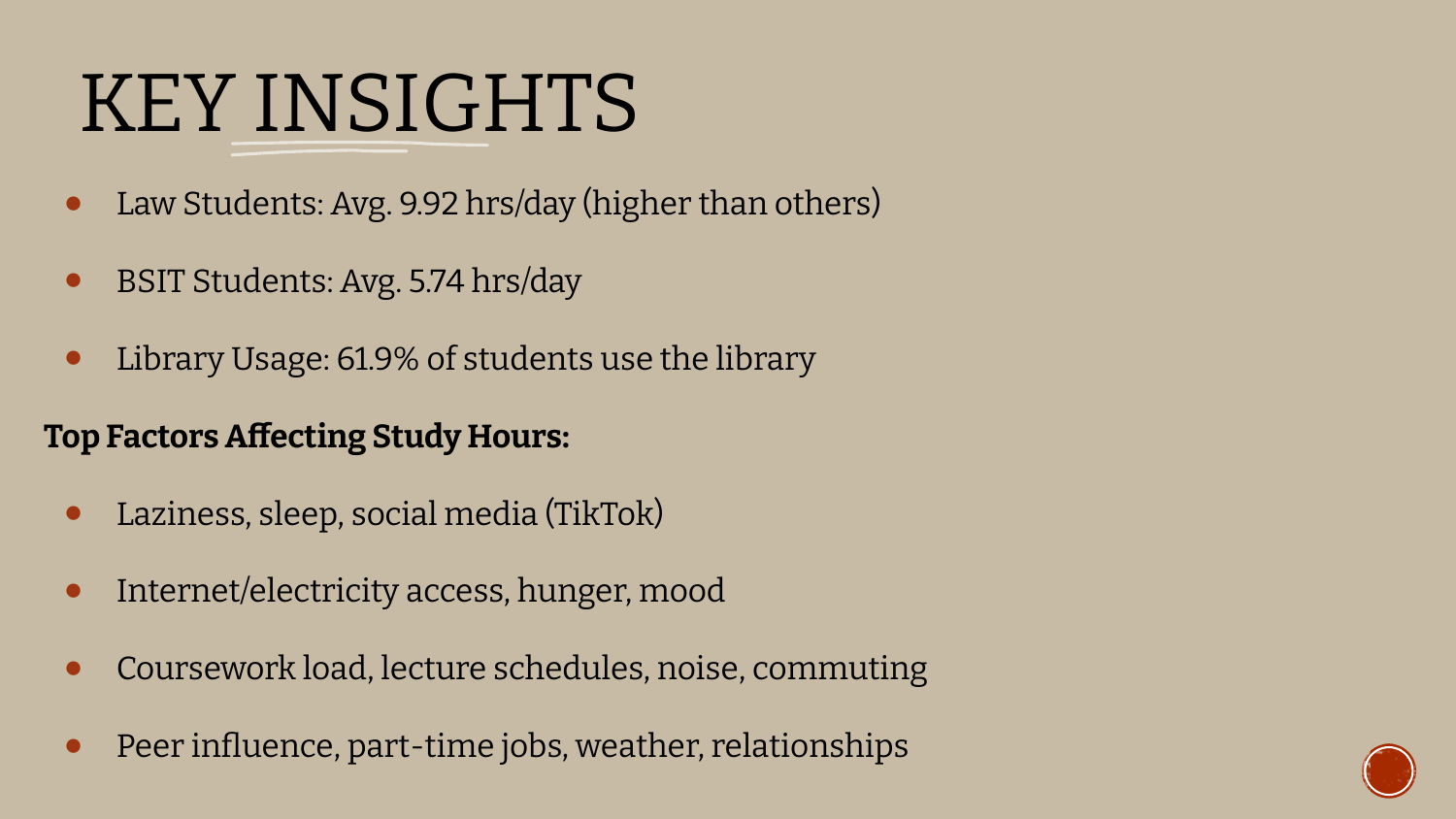

# Key Insights

Law Students: Avg. 9.92 hrs/day (higher than others)

BSIT Students: Avg. 5.74 hrs/day

Library Usage: 61.9% of students use the library

Top Factors Affecting Study Hours:

Laziness, sleep, social media (TikTok)

Internet/electricity access, hunger, mood

Coursework load, lecture schedules, noise, commuting

Peer influence, part-time jobs, weather, relationships